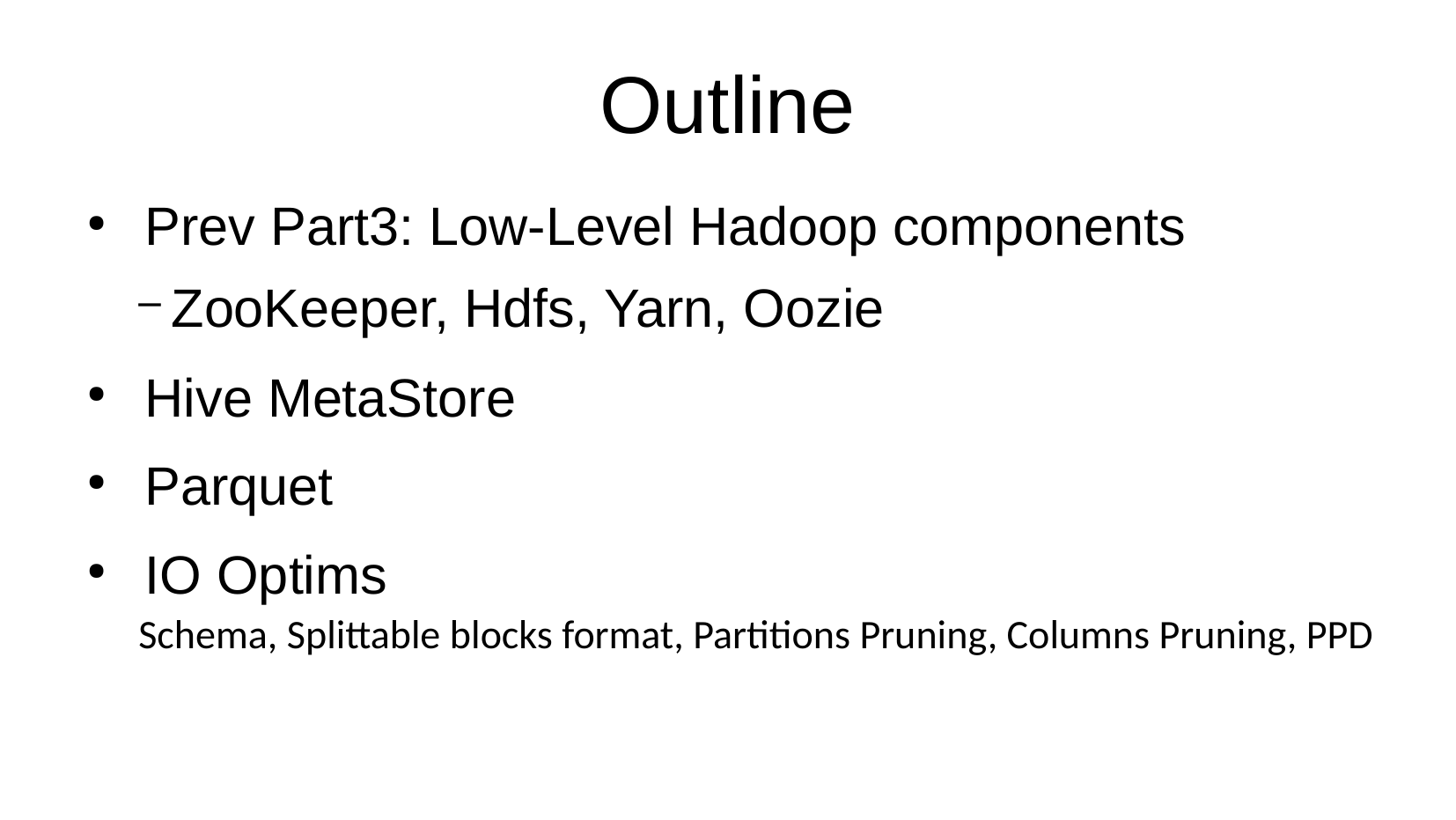

Outline
 Prev Part3: Low-Level Hadoop components
ZooKeeper, Hdfs, Yarn, Oozie
 Hive MetaStore
 Parquet
 IO Optims
Schema, Splittable blocks format, Partitions Pruning, Columns Pruning, PPD